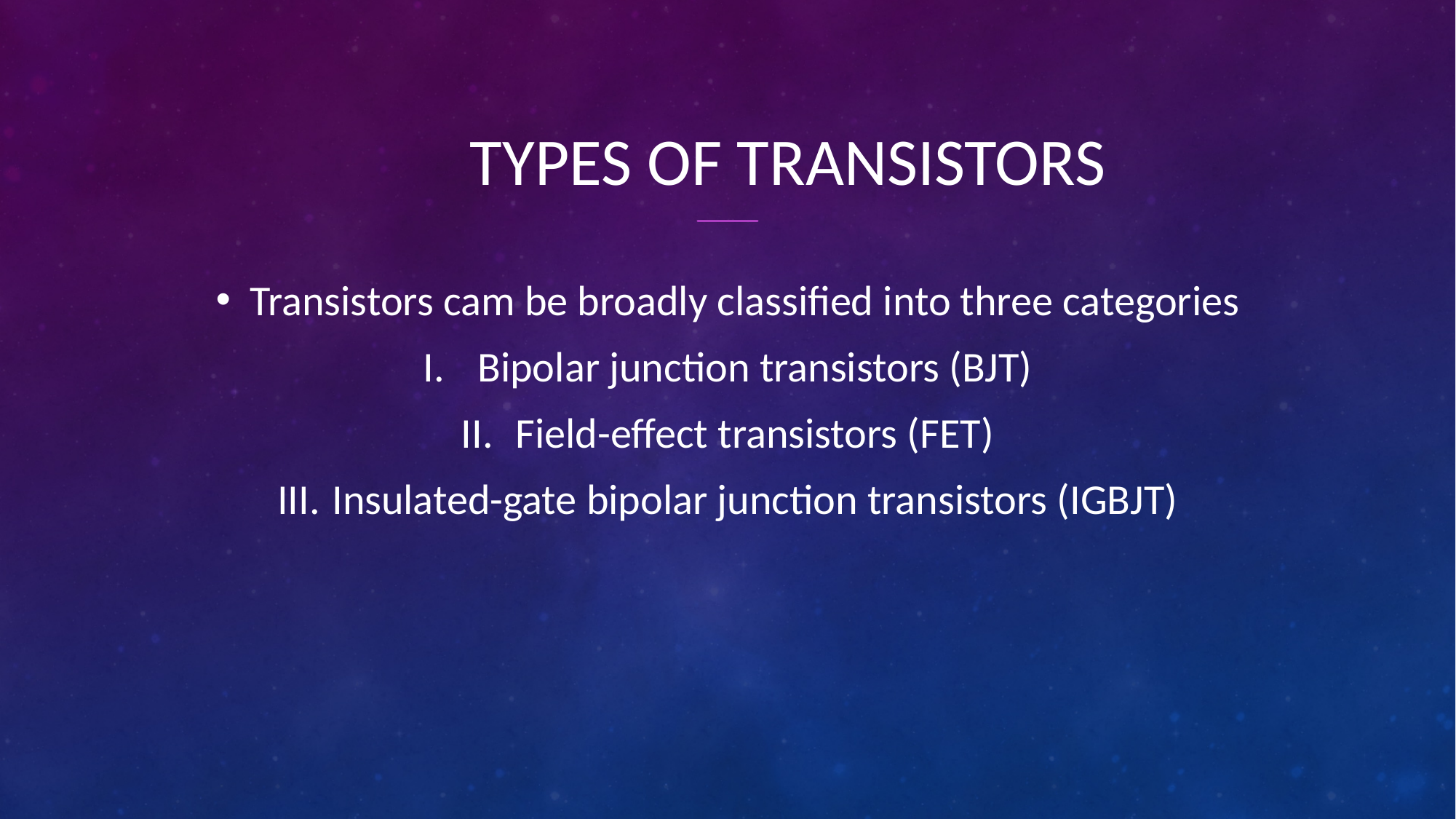

# Types of TRANSISTORs
Transistors cam be broadly classified into three categories
Bipolar junction transistors (BJT)
Field-effect transistors (FET)
Insulated-gate bipolar junction transistors (IGBJT)